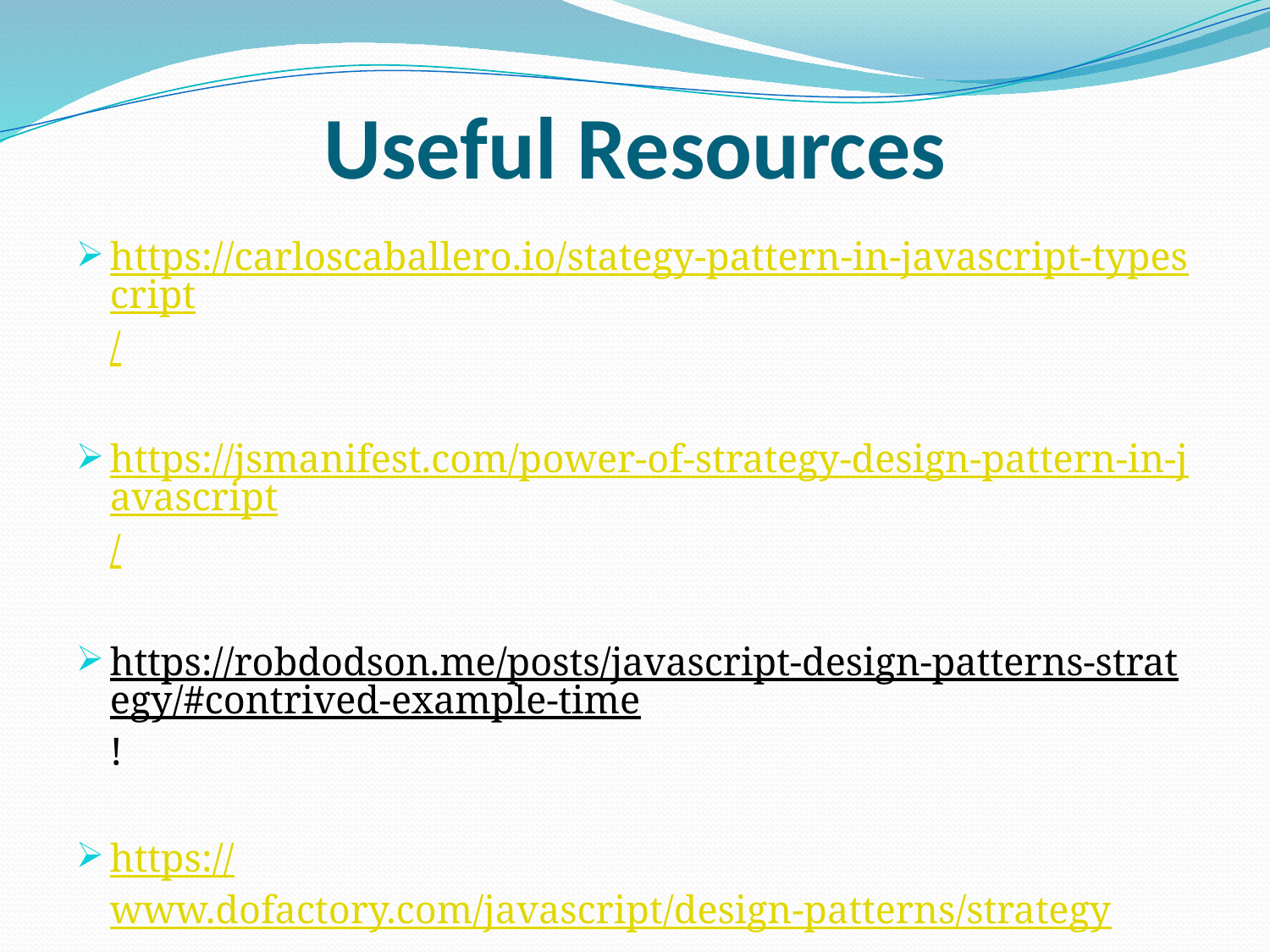

# Useful Resources
https://carloscaballero.io/stategy-pattern-in-javascript-typescript/

https://jsmanifest.com/power-of-strategy-design-pattern-in-javascript/

https://robdodson.me/posts/javascript-design-patterns-strategy/#contrived-example-time!

https://www.dofactory.com/javascript/design-patterns/strategy